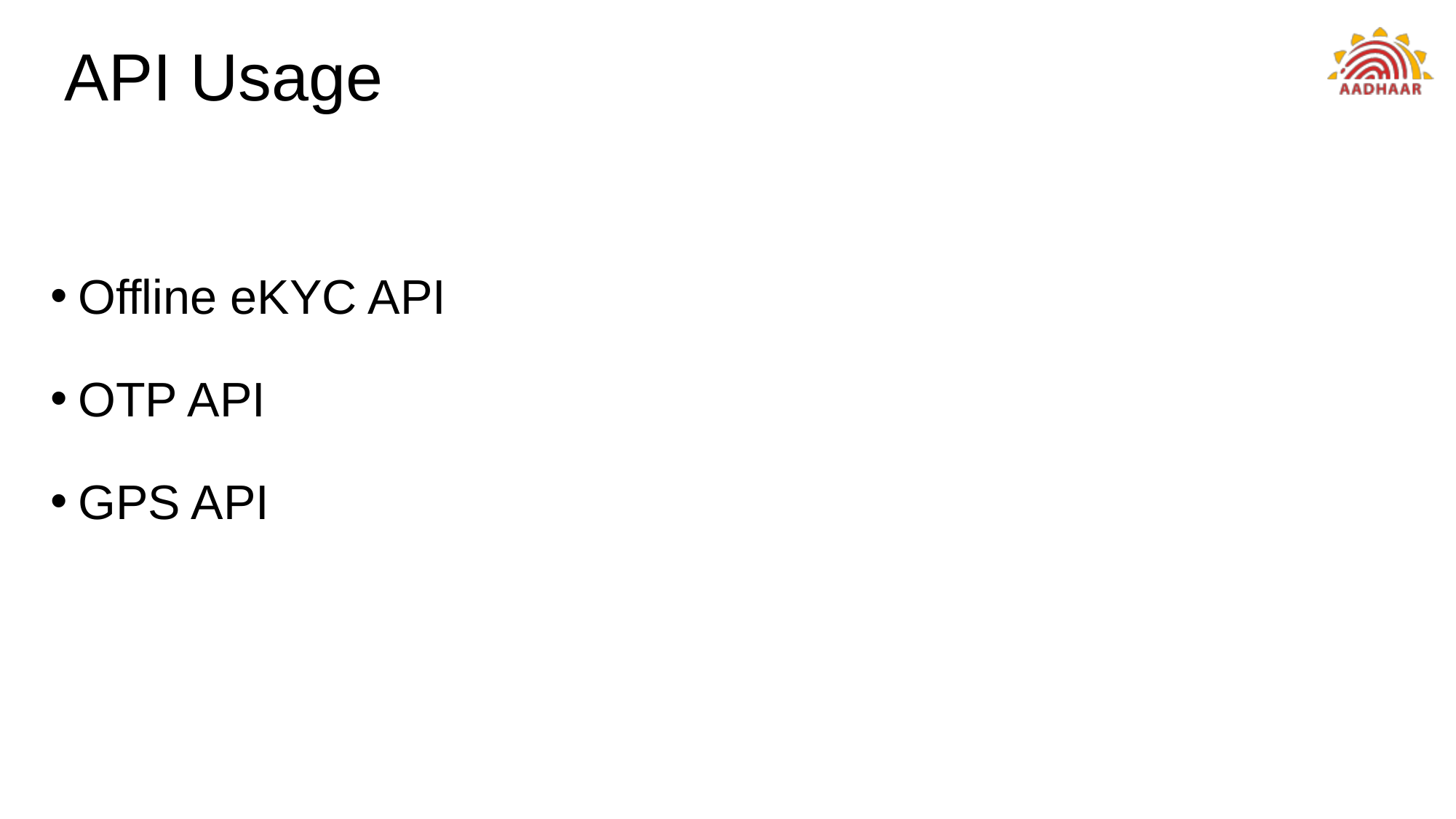

# API Usage

Offline eKYC API
OTP API
GPS API